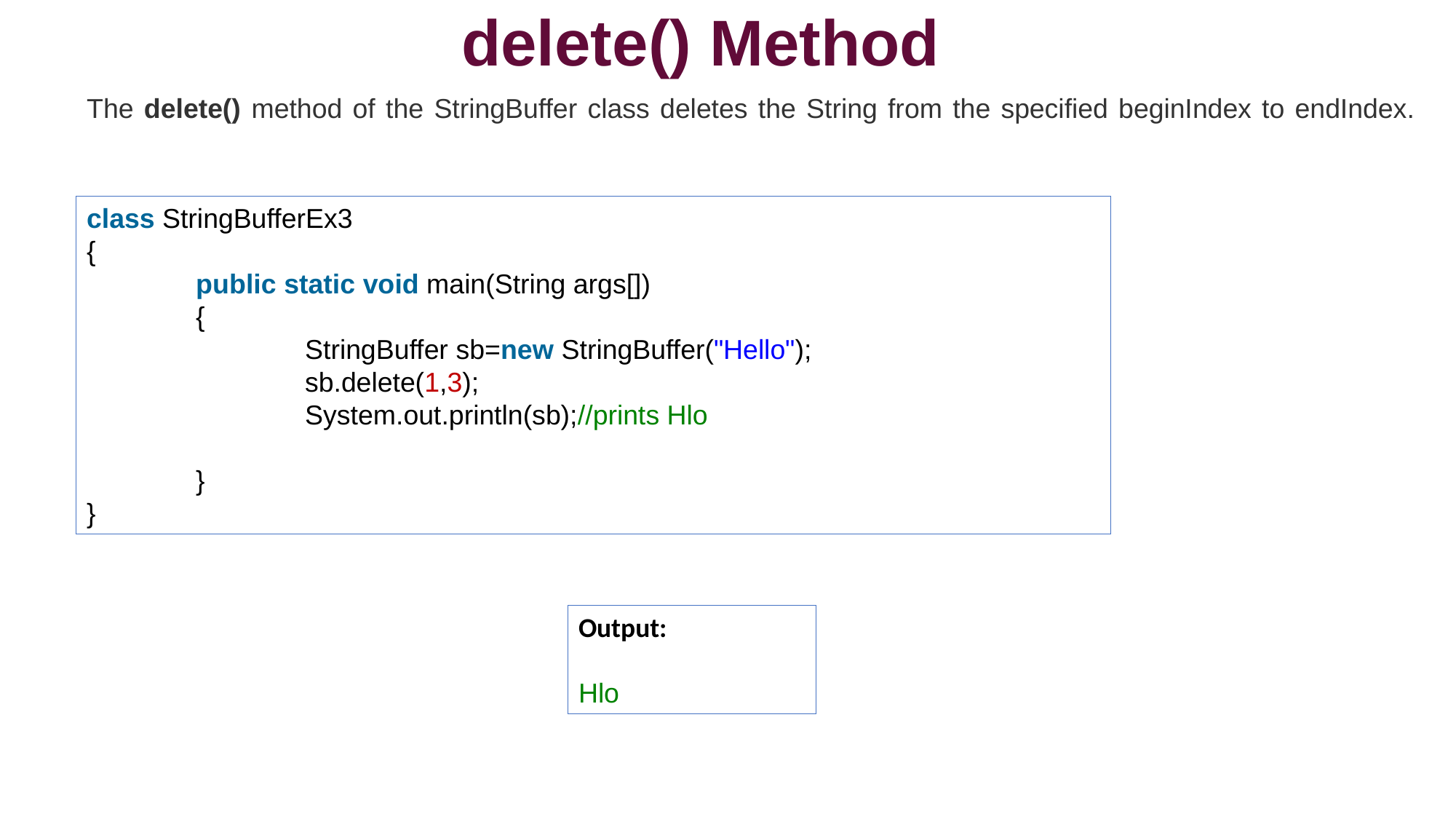

# delete() Method
The delete() method of the StringBuffer class deletes the String from the specified beginIndex to endIndex.
class StringBufferEx3
{
	public static void main(String args[])
	{
		StringBuffer sb=new StringBuffer("Hello");
		sb.delete(1,3);
		System.out.println(sb);//prints Hlo

	}
}
Output:

Hlo